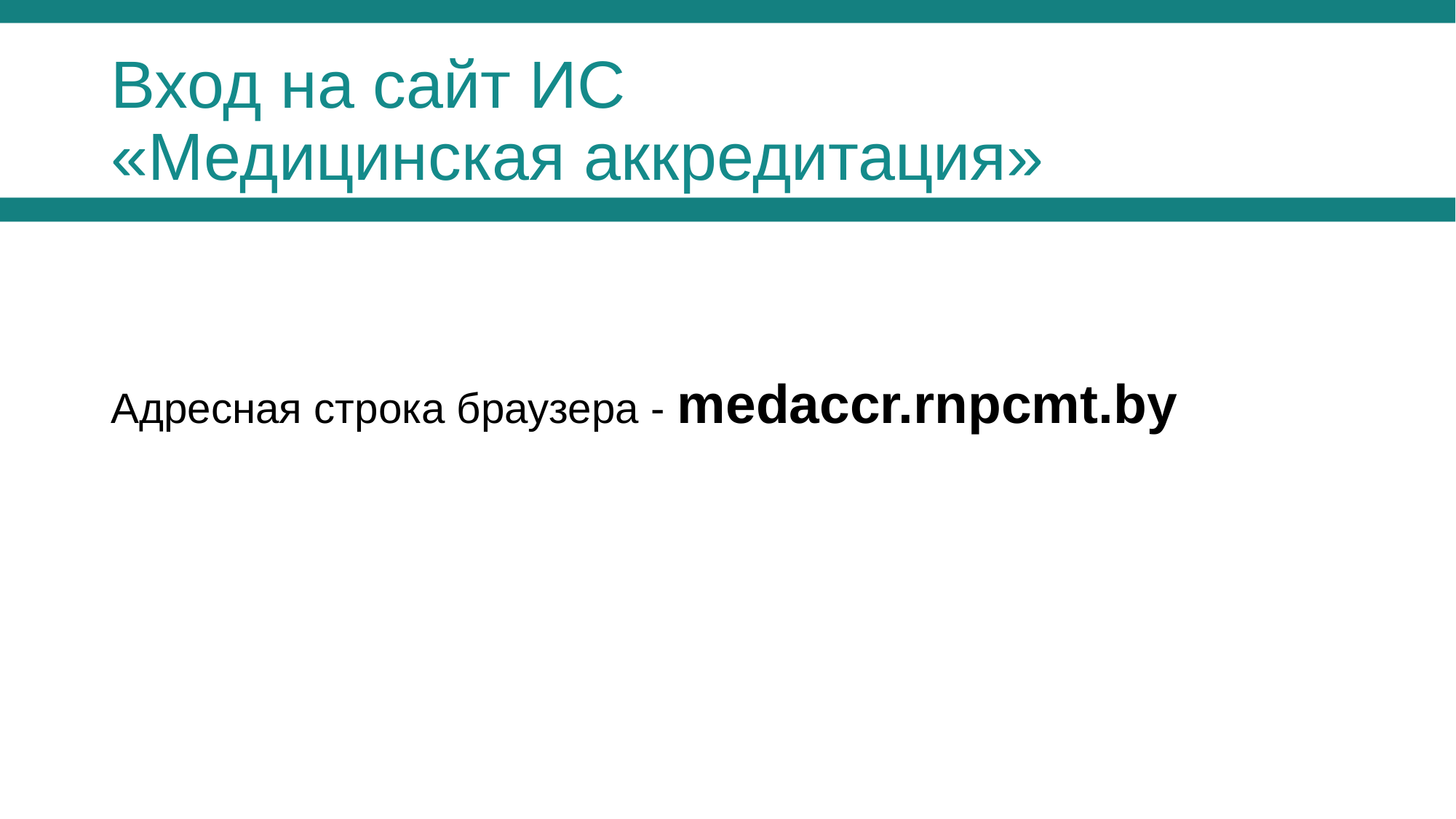

# Вход на сайт ИС «Медицинская аккредитация»
Адресная строка браузера - medaccr.rnpcmt.by